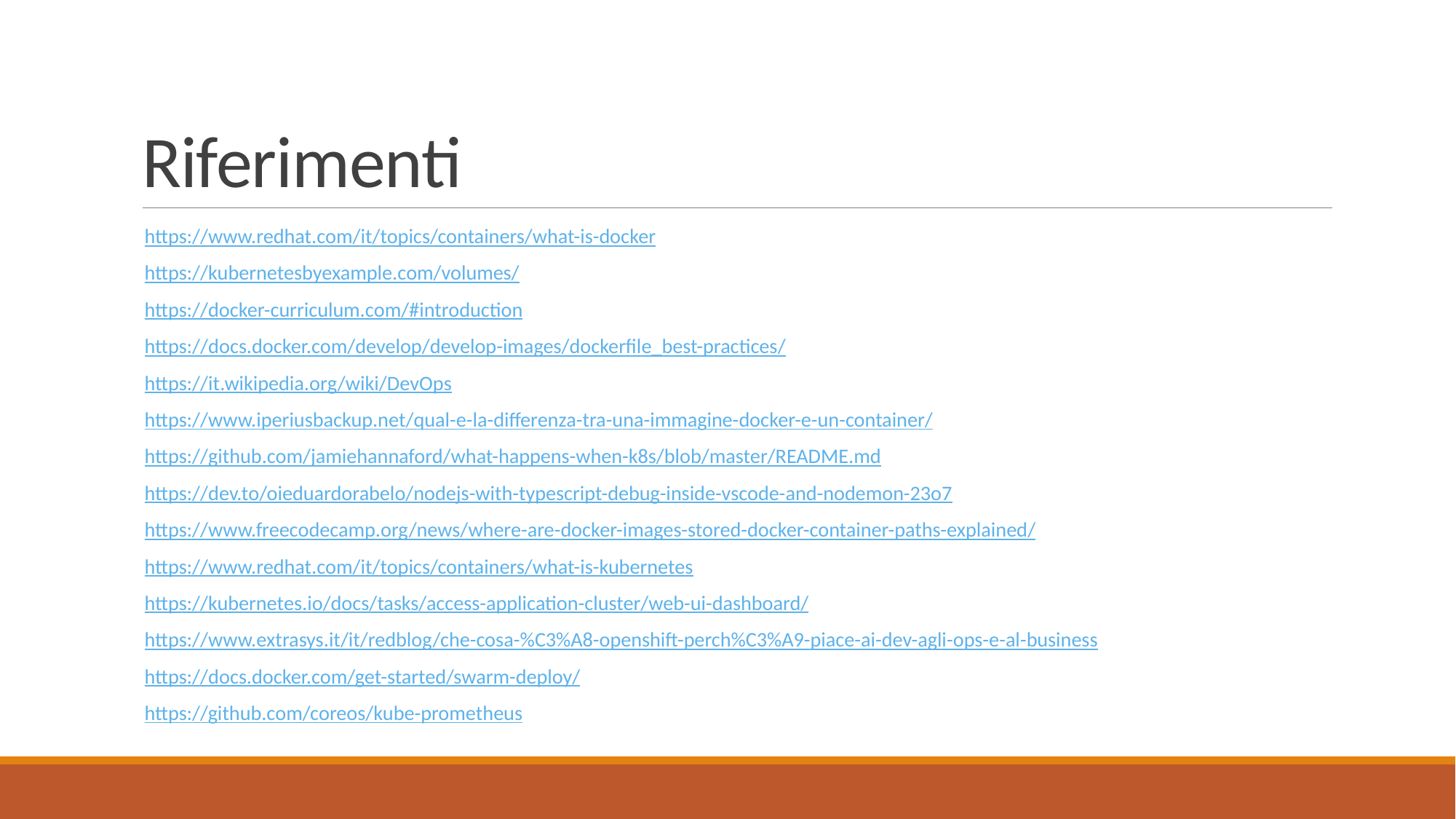

# Riferimenti
https://www.redhat.com/it/topics/containers/what-is-docker
https://kubernetesbyexample.com/volumes/
https://docker-curriculum.com/#introduction
https://docs.docker.com/develop/develop-images/dockerfile_best-practices/
https://it.wikipedia.org/wiki/DevOps
https://www.iperiusbackup.net/qual-e-la-differenza-tra-una-immagine-docker-e-un-container/
https://github.com/jamiehannaford/what-happens-when-k8s/blob/master/README.md
https://dev.to/oieduardorabelo/nodejs-with-typescript-debug-inside-vscode-and-nodemon-23o7
https://www.freecodecamp.org/news/where-are-docker-images-stored-docker-container-paths-explained/
https://www.redhat.com/it/topics/containers/what-is-kubernetes
https://kubernetes.io/docs/tasks/access-application-cluster/web-ui-dashboard/
https://www.extrasys.it/it/redblog/che-cosa-%C3%A8-openshift-perch%C3%A9-piace-ai-dev-agli-ops-e-al-business
https://docs.docker.com/get-started/swarm-deploy/
https://github.com/coreos/kube-prometheus